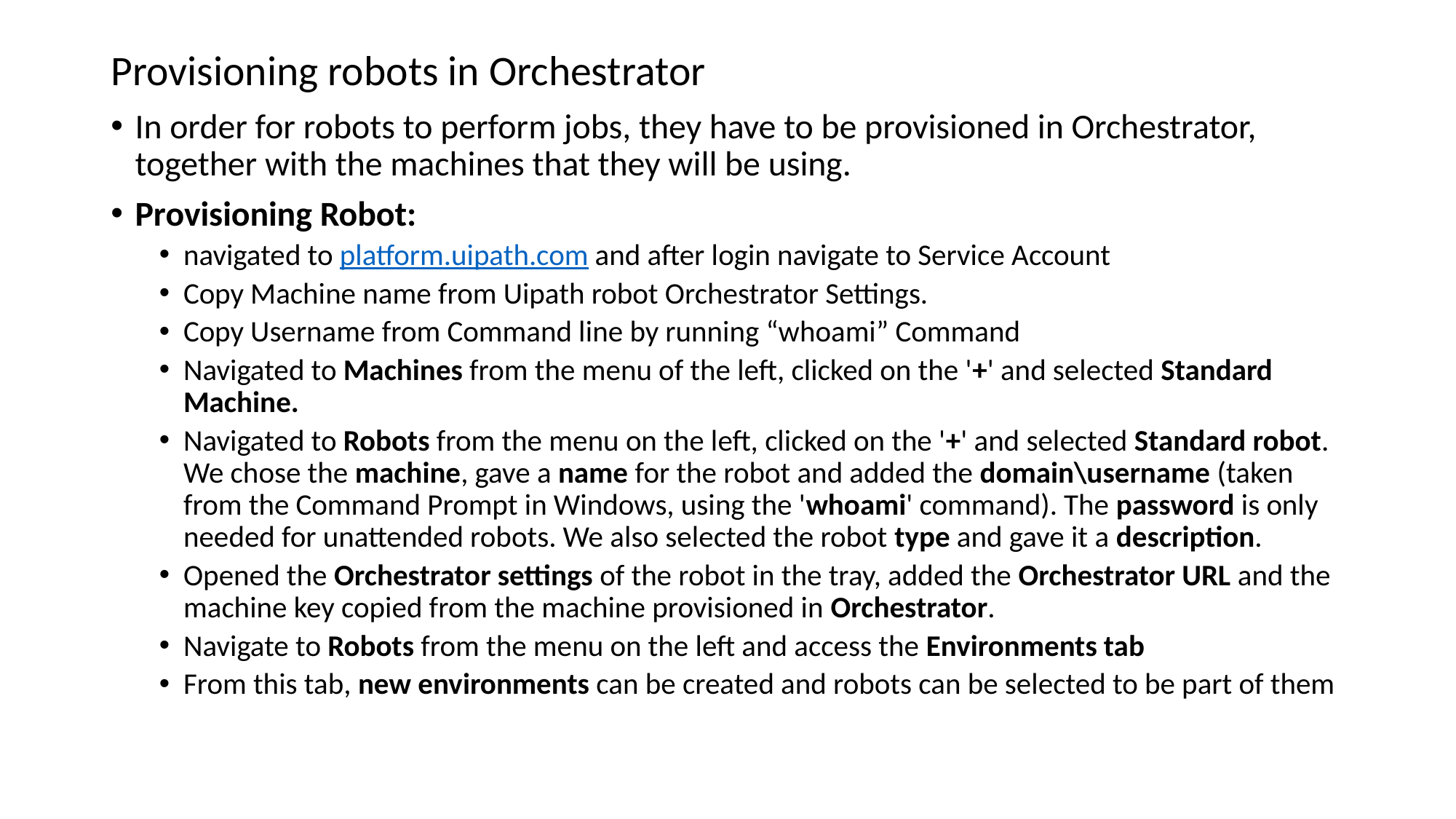

# Provisioning robots in Orchestrator
In order for robots to perform jobs, they have to be provisioned in Orchestrator, together with the machines that they will be using.
Provisioning Robot:
navigated to platform.uipath.com and after login navigate to Service Account
Copy Machine name from Uipath robot Orchestrator Settings.
Copy Username from Command line by running “whoami” Command
Navigated to Machines from the menu of the left, clicked on the '+' and selected Standard Machine.
Navigated to Robots from the menu on the left, clicked on the '+' and selected Standard robot. We chose the machine, gave a name for the robot and added the domain\username (taken from the Command Prompt in Windows, using the 'whoami' command). The password is only needed for unattended robots. We also selected the robot type and gave it a description.
Opened the Orchestrator settings of the robot in the tray, added the Orchestrator URL and the machine key copied from the machine provisioned in Orchestrator.
Navigate to Robots from the menu on the left and access the Environments tab
From this tab, new environments can be created and robots can be selected to be part of them